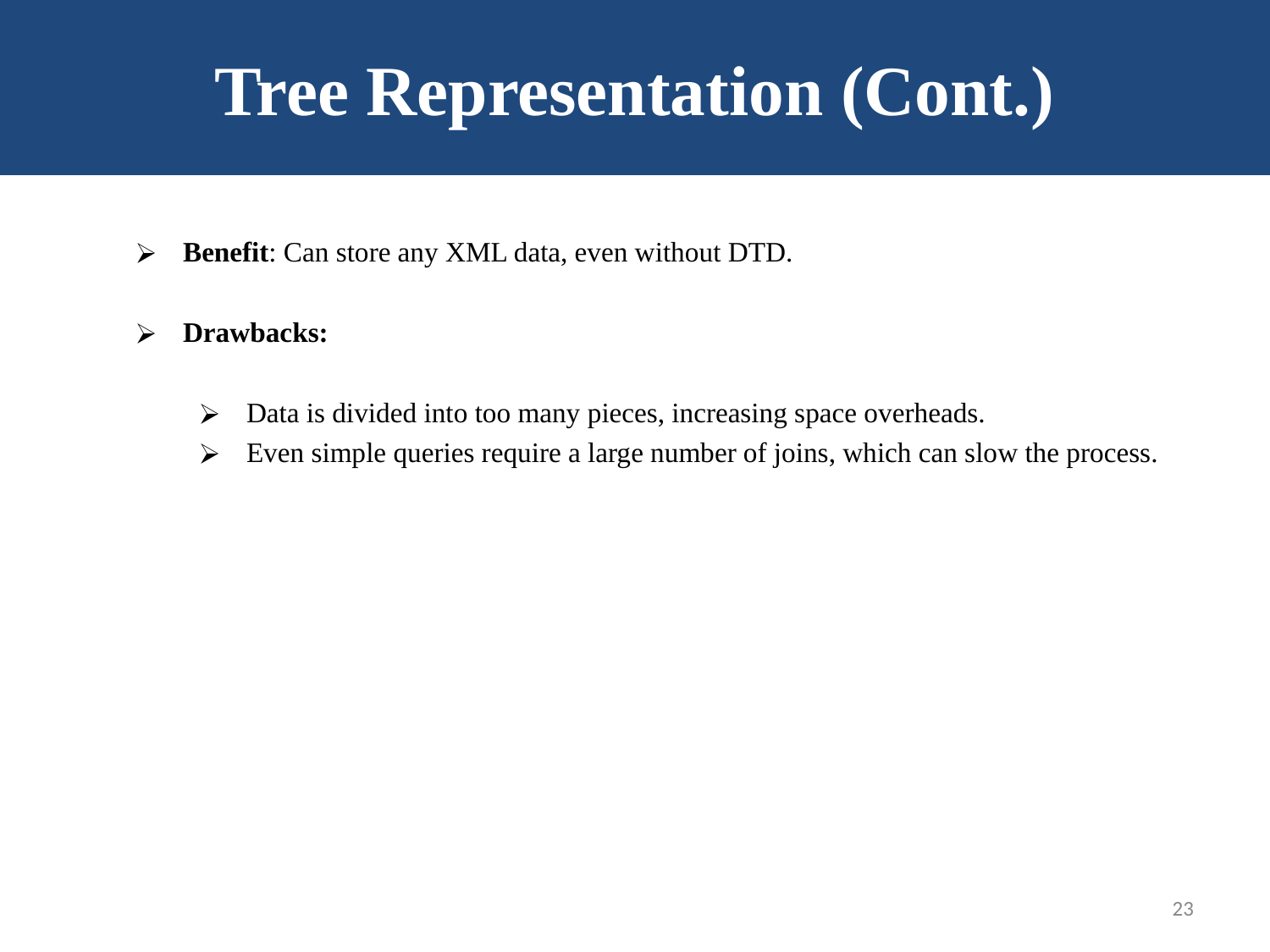

Tree Representation (Cont.)
Benefit: Can store any XML data, even without DTD.

Drawbacks:

Data is divided into too many pieces, increasing space overheads.
Even simple queries require a large number of joins, which can slow the process.

23